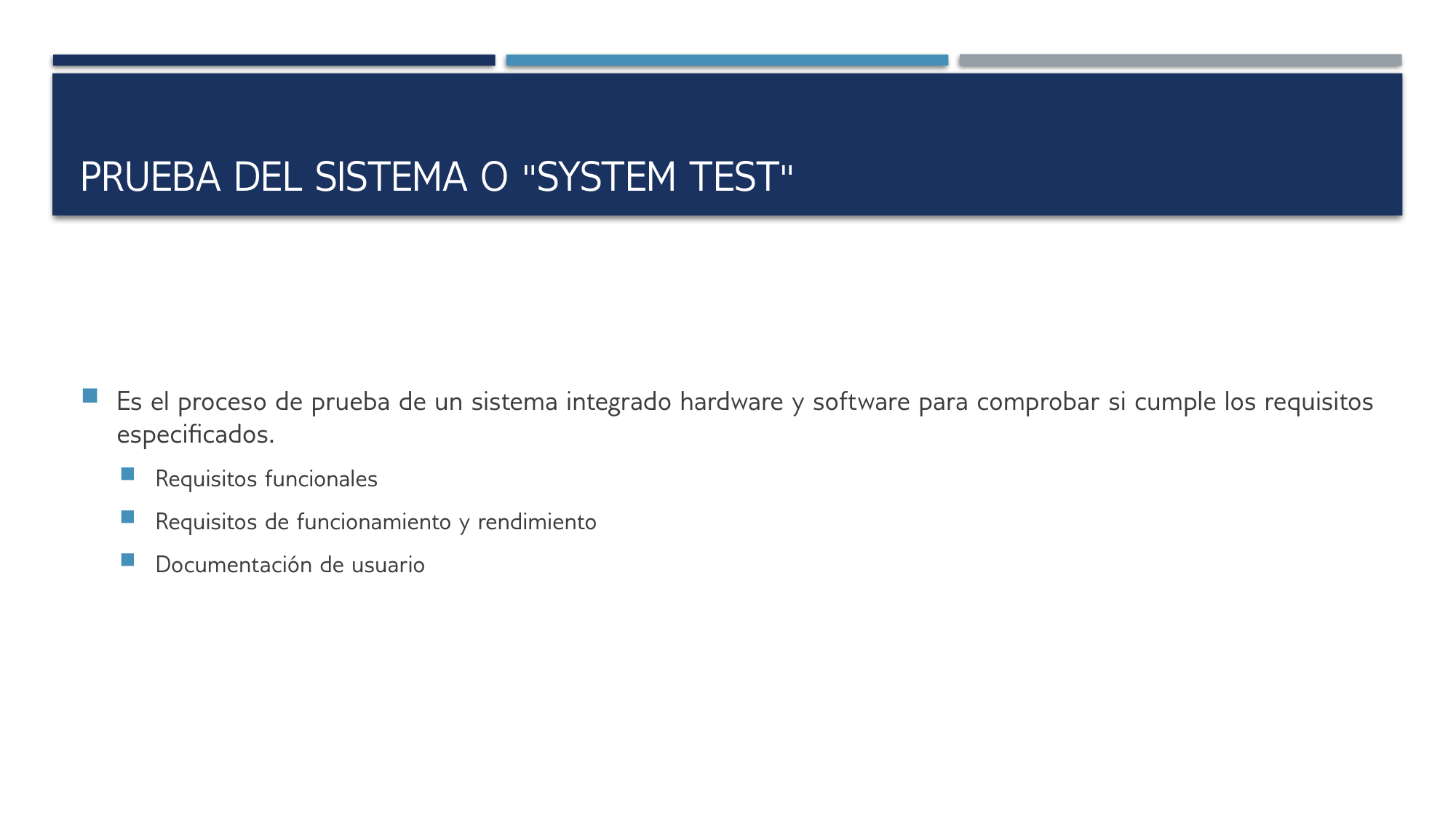

# prueba del sistema o "system test"
Es el proceso de prueba de un sistema integrado hardware y software para comprobar si cumple los requisitos especificados.
Requisitos funcionales
Requisitos de funcionamiento y rendimiento
Documentación de usuario